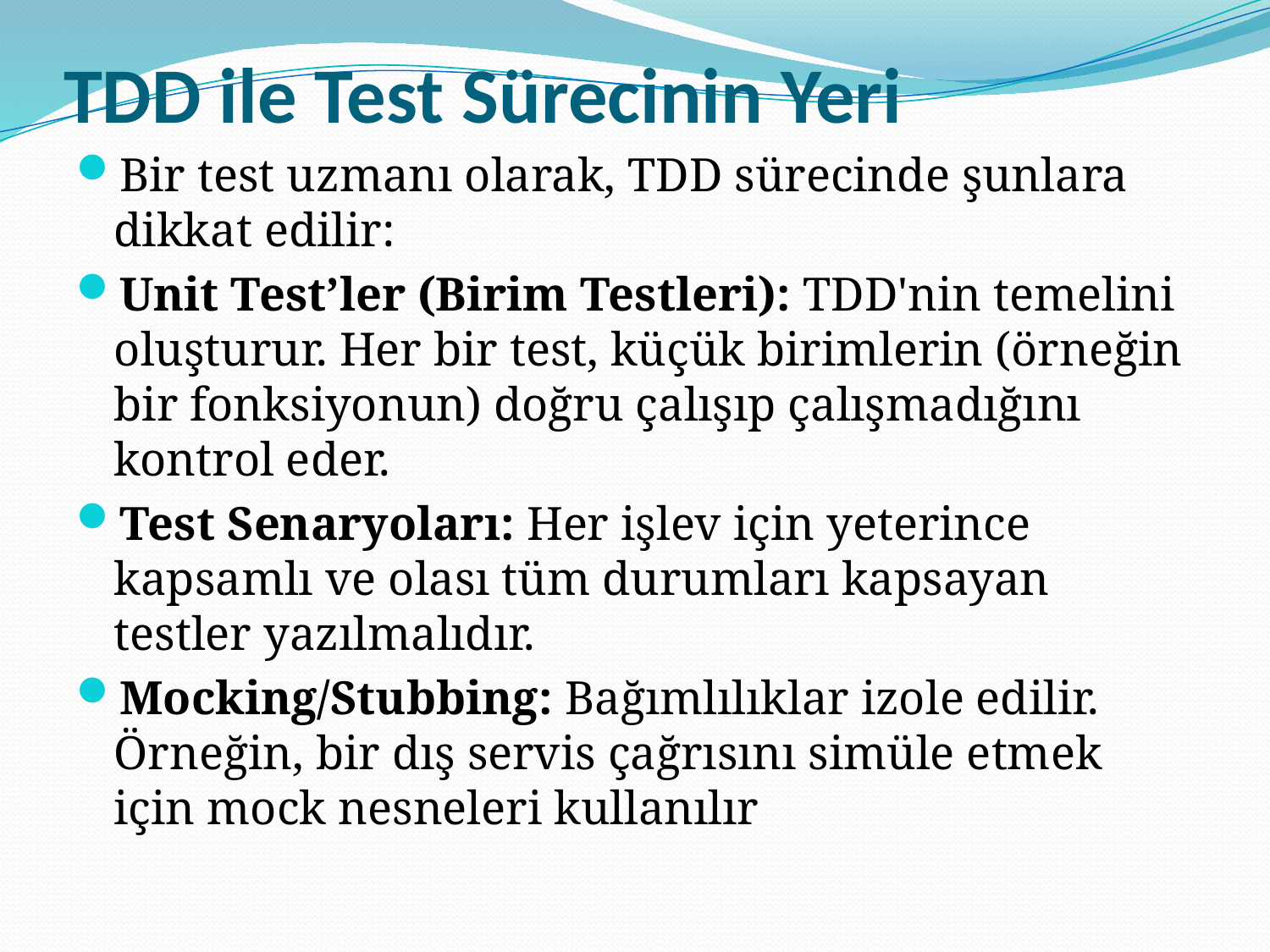

# TDD ile Test Sürecinin Yeri
Bir test uzmanı olarak, TDD sürecinde şunlara dikkat edilir:
Unit Test’ler (Birim Testleri): TDD'nin temelini oluşturur. Her bir test, küçük birimlerin (örneğin bir fonksiyonun) doğru çalışıp çalışmadığını kontrol eder.
Test Senaryoları: Her işlev için yeterince kapsamlı ve olası tüm durumları kapsayan testler yazılmalıdır.
Mocking/Stubbing: Bağımlılıklar izole edilir. Örneğin, bir dış servis çağrısını simüle etmek için mock nesneleri kullanılır